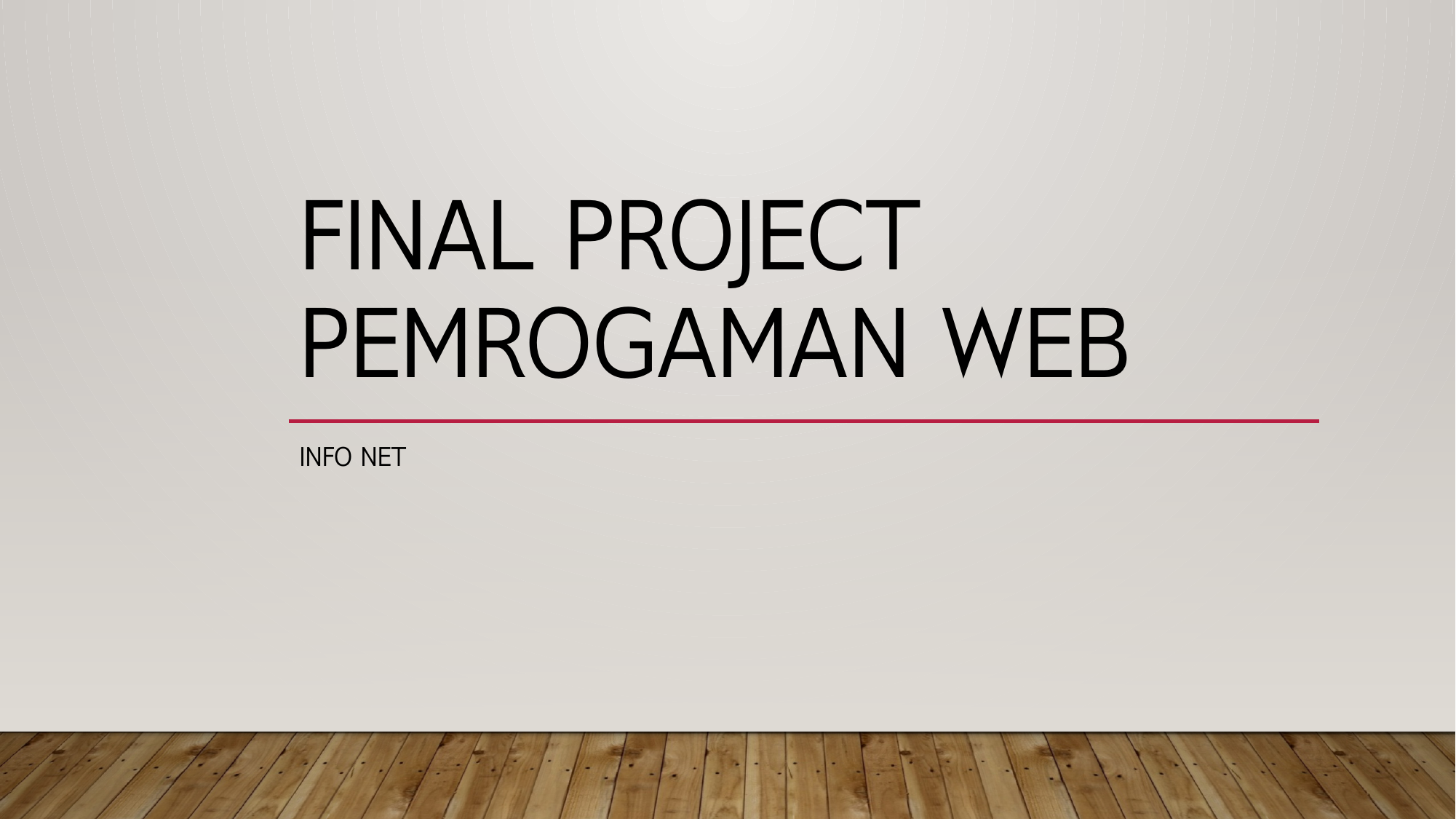

# Final project pemrogaman web
Info net